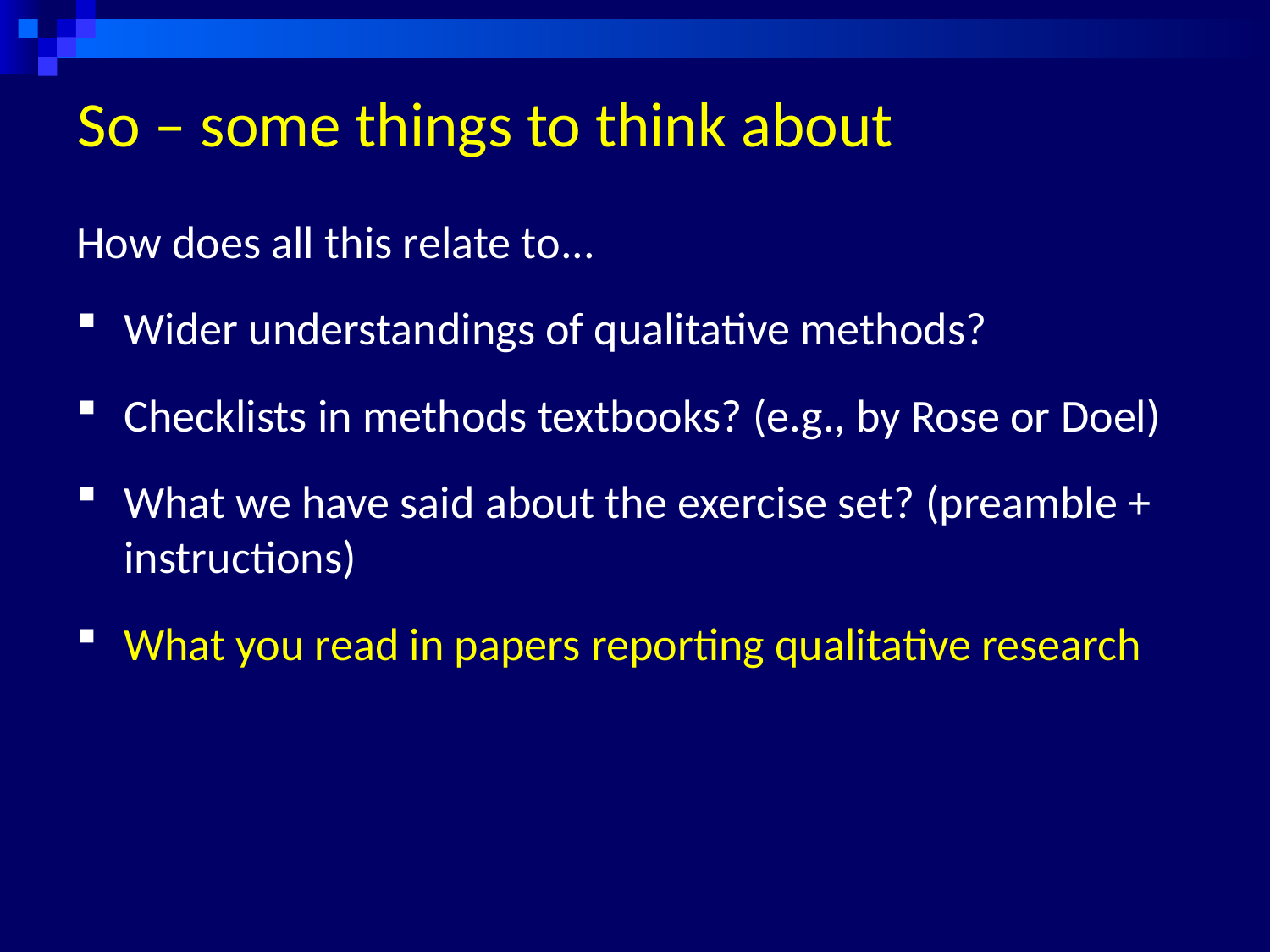

# So – some things to think about
How does all this relate to...
Wider understandings of qualitative methods?
Checklists in methods textbooks? (e.g., by Rose or Doel)
What we have said about the exercise set? (preamble + instructions)
What you read in papers reporting qualitative research